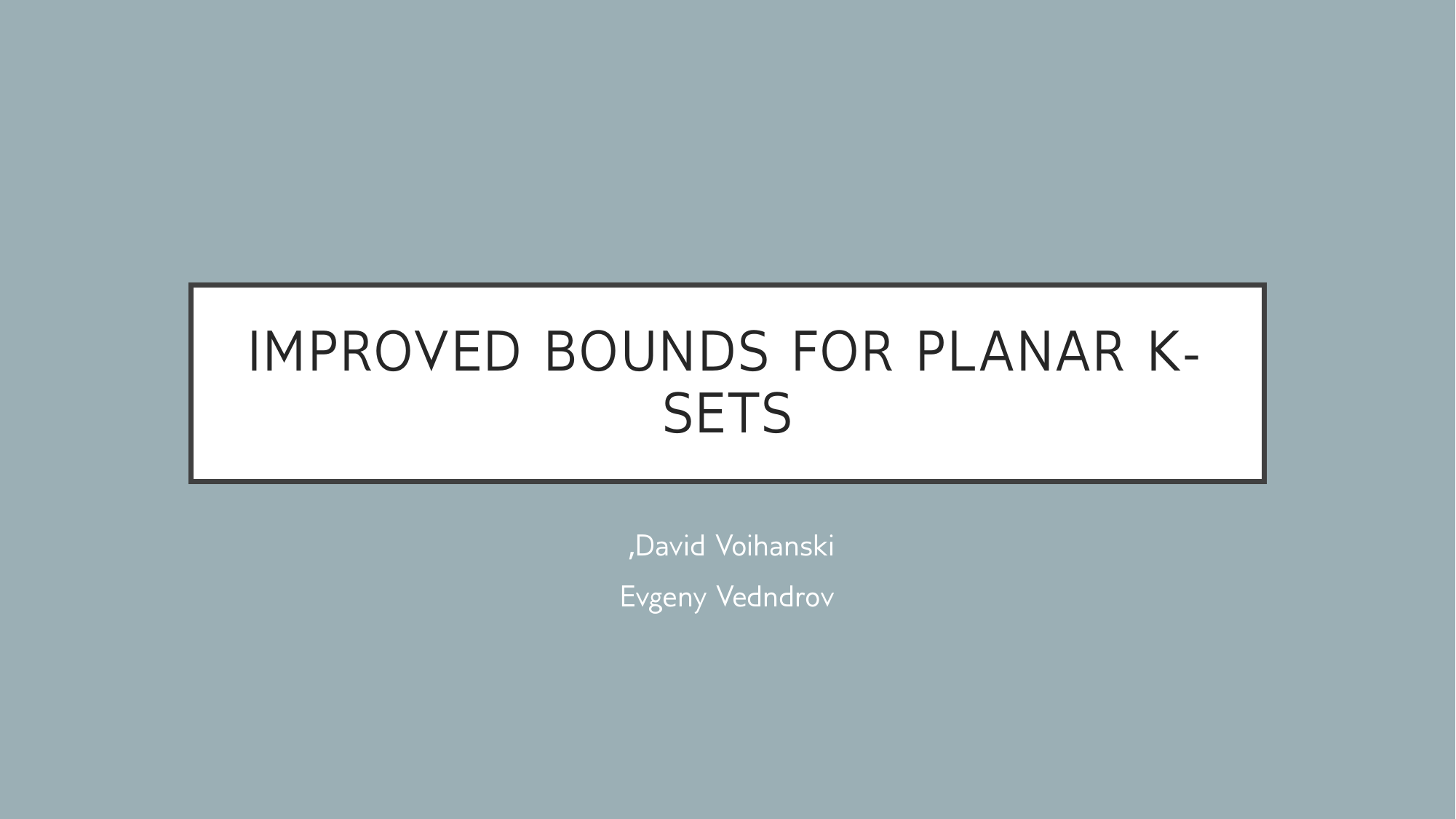

# Improved bounds for planar k-sets
David Voihanski,
Evgeny Vedndrov